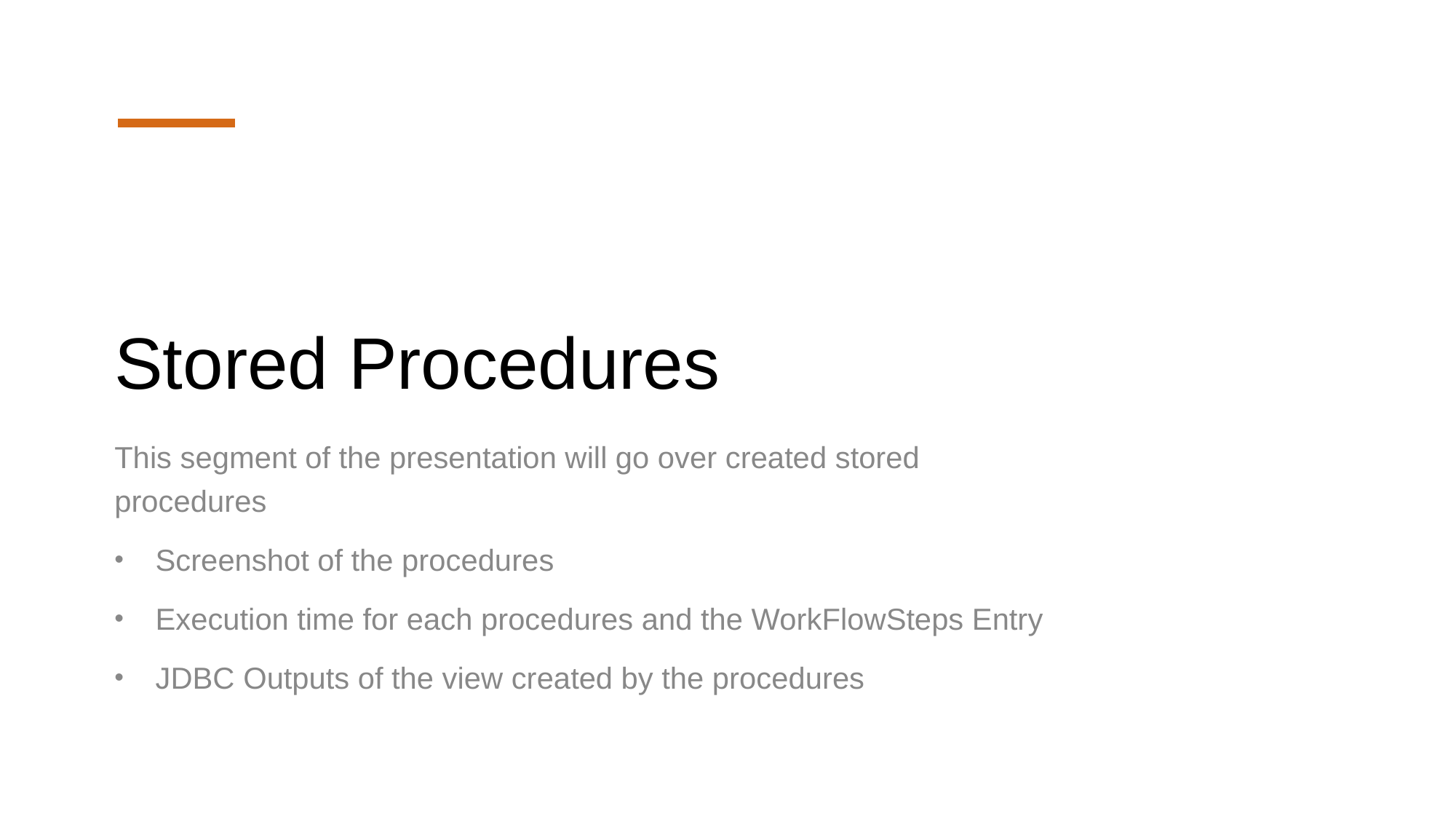

# Stored Procedures
This segment of the presentation will go over created stored procedures
Screenshot of the procedures
Execution time for each procedures and the WorkFlowSteps Entry
JDBC Outputs of the view created by the procedures